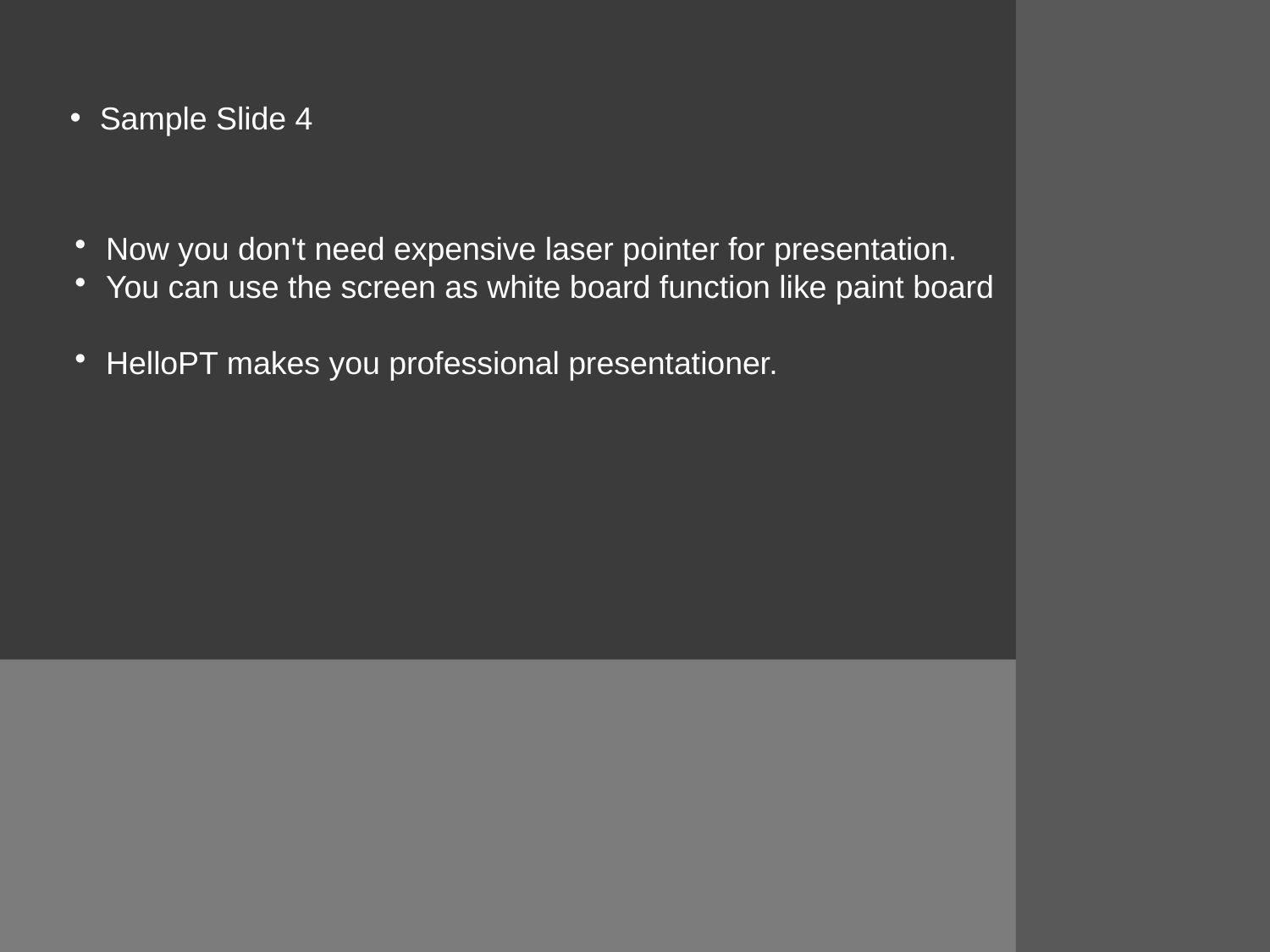

Sample Slide 4
Now you don't need expensive laser pointer for presentation.
You can use the screen as white board function like paint board

HelloPT makes you professional presentationer.